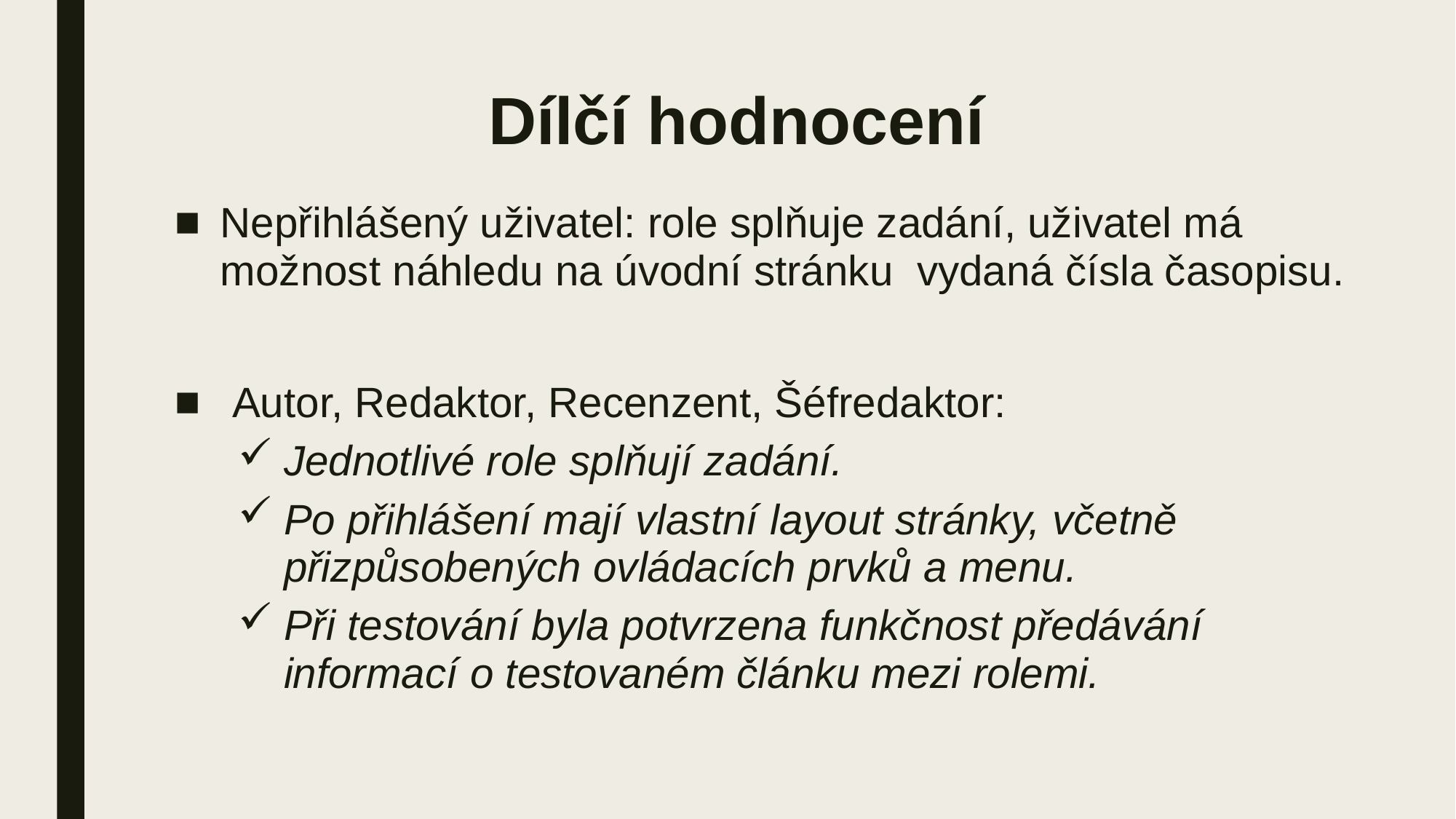

# Dílčí hodnocení
Nepřihlášený uživatel: role splňuje zadání, uživatel má možnost náhledu na úvodní stránku  vydaná čísla časopisu.

 Autor, Redaktor, Recenzent, Šéfredaktor:
Jednotlivé role splňují zadání.
Po přihlášení mají vlastní layout stránky, včetně přizpůsobených ovládacích prvků a menu.
Při testování byla potvrzena funkčnost předávání informací o testovaném článku mezi rolemi.